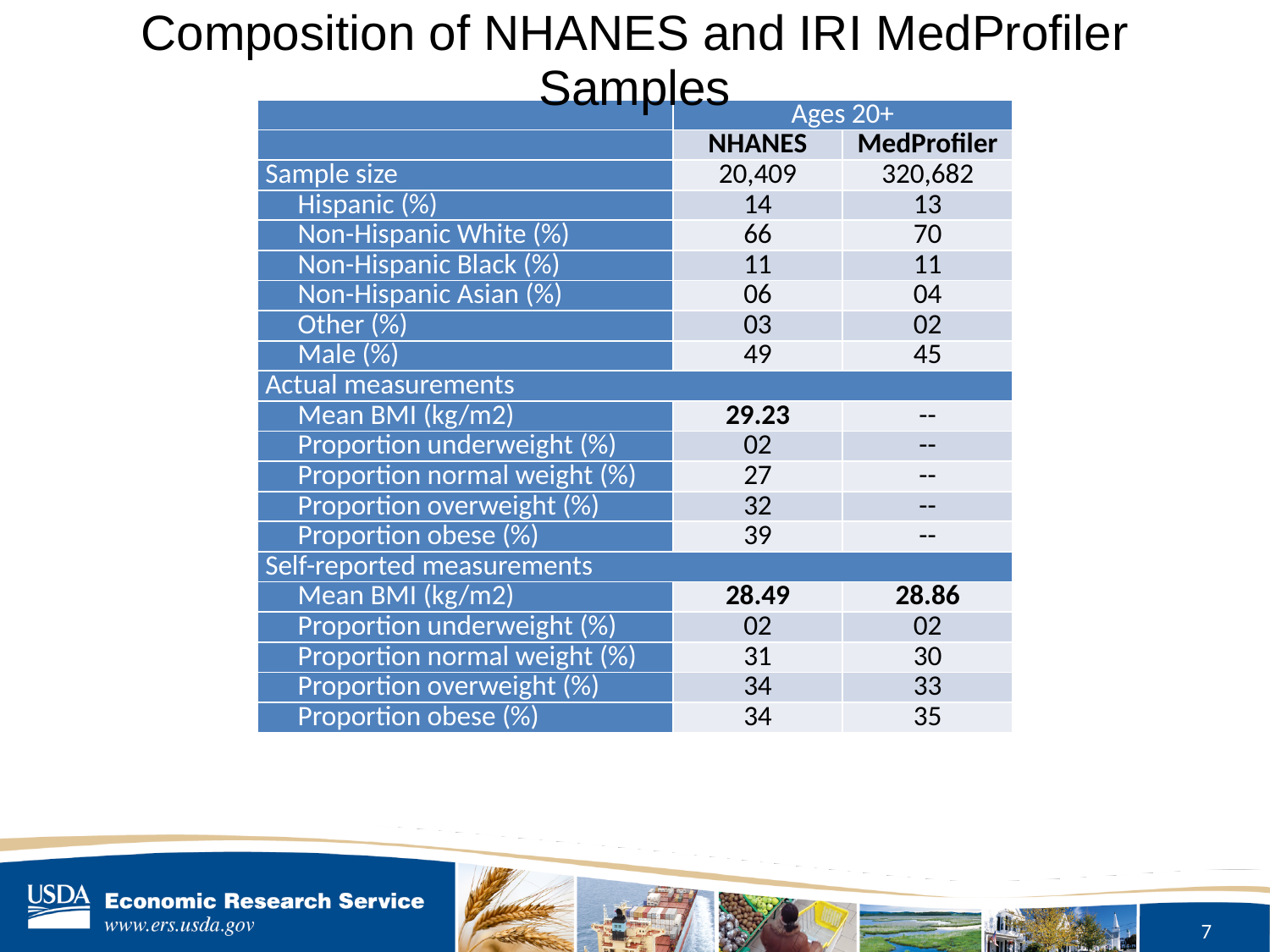

# Composition of NHANES and IRI MedProfiler Samples
|  | Ages 20+ |  |
| --- | --- | --- |
|  | NHANES | MedProfiler |
| Sample size | 20,409 | 320,682 |
| Hispanic (%) | 14 | 13 |
| Non-Hispanic White (%) | 66 | 70 |
| Non-Hispanic Black (%) | 11 | 11 |
| Non-Hispanic Asian (%) | 06 | 04 |
| Other (%) | 03 | 02 |
| Male (%) | 49 | 45 |
| Actual measurements |  |  |
| Mean BMI (kg/m2) | 29.23 | -- |
| Proportion underweight (%) | 02 | -- |
| Proportion normal weight (%) | 27 | -- |
| Proportion overweight (%) | 32 | -- |
| Proportion obese (%) | 39 | -- |
| Self-reported measurements |  |  |
| Mean BMI (kg/m2) | 28.49 | 28.86 |
| Proportion underweight (%) | 02 | 02 |
| Proportion normal weight (%) | 31 | 30 |
| Proportion overweight (%) | 34 | 33 |
| Proportion obese (%) | 34 | 35 |